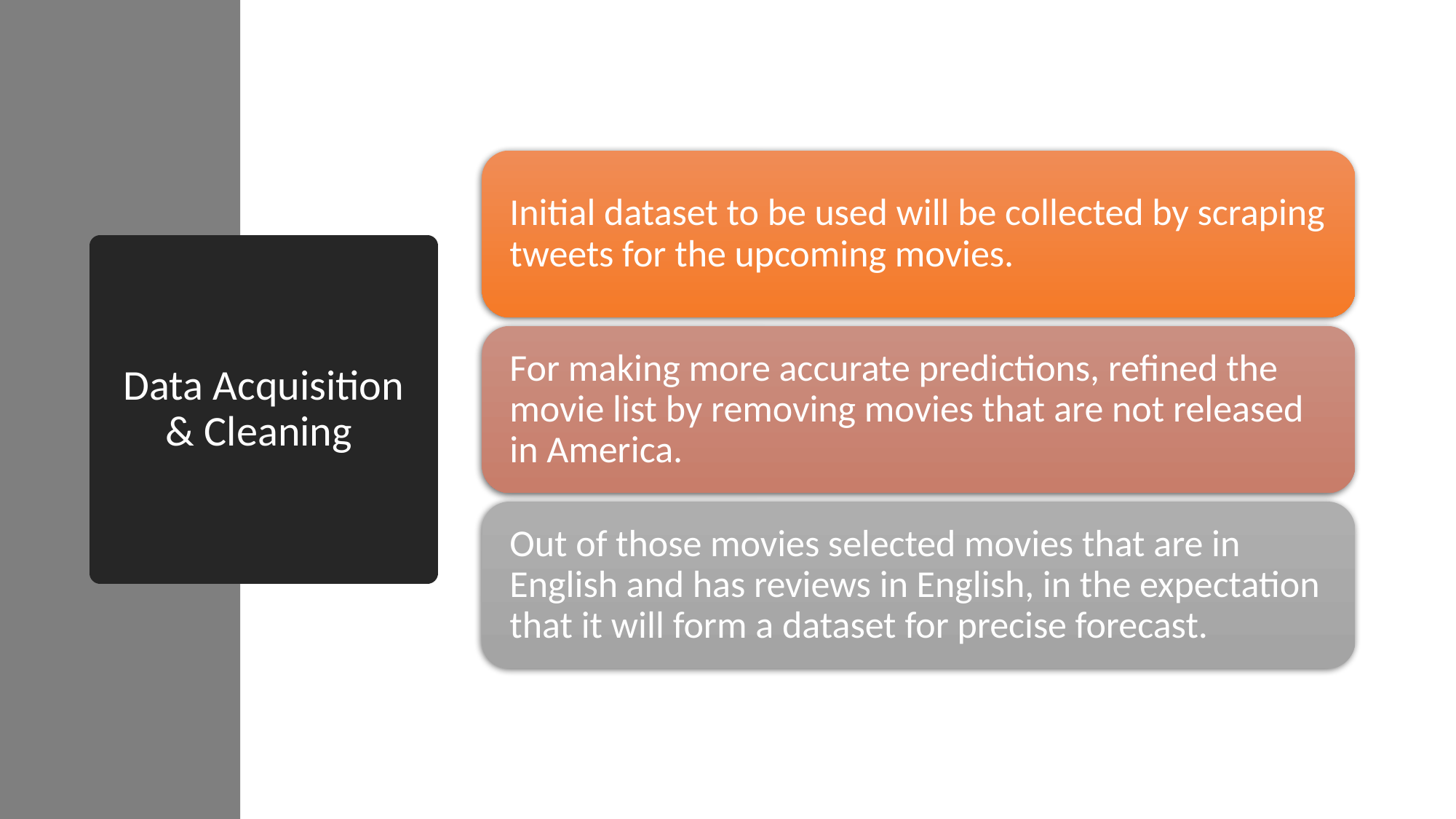

Initial dataset to be used will be collected by scraping tweets for the upcoming movies.
For making more accurate predictions, refined the movie list by removing movies that are not released in America.
Out of those movies selected movies that are in English and has reviews in English, in the expectation that it will form a dataset for precise forecast.
# Data Acquisition & Cleaning